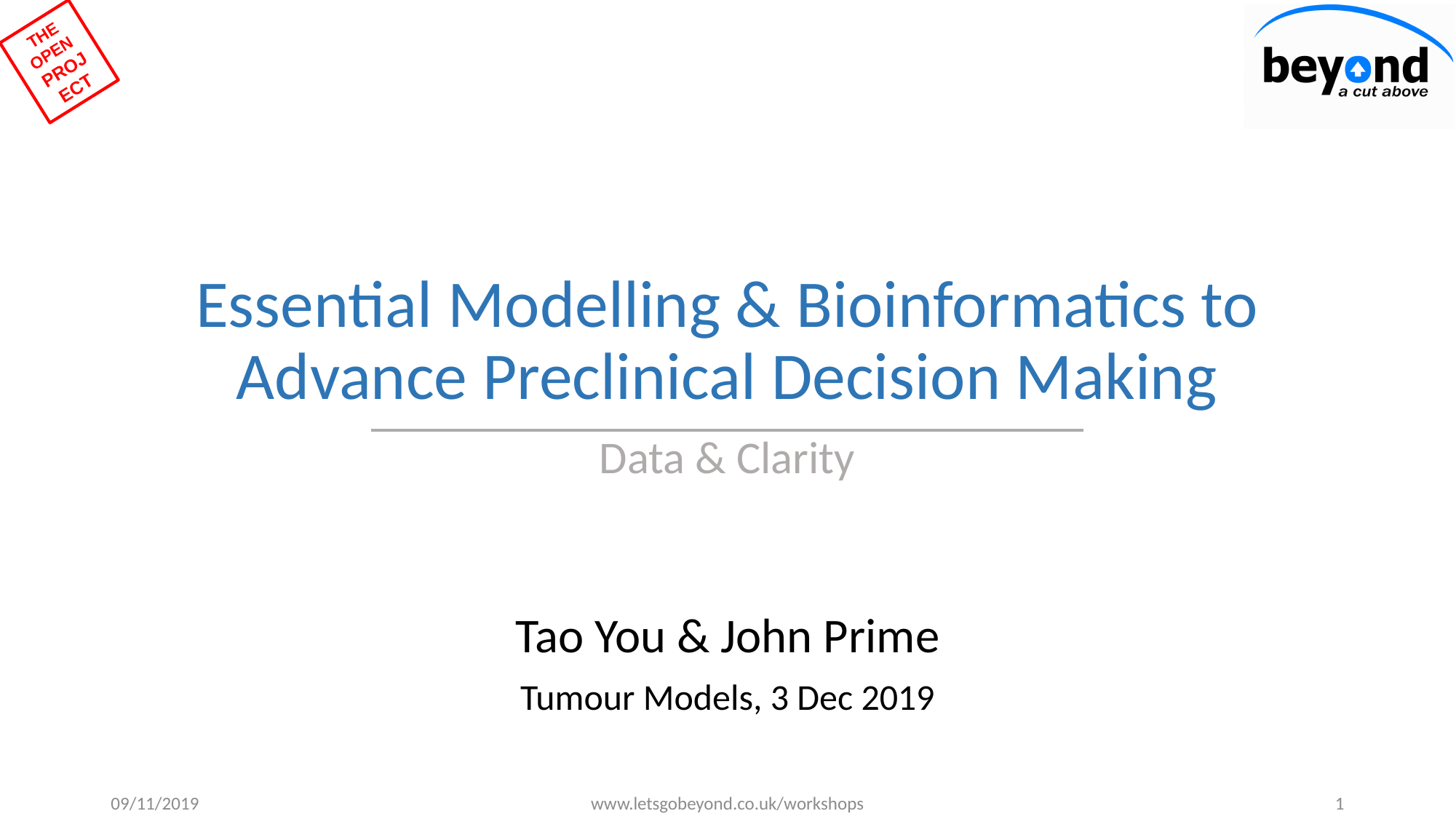

# Essential Modelling & Bioinformatics to Advance Preclinical Decision Making
Data & Clarity

Tao You & John Prime
Tumour Models, 3 Dec 2019
09/11/2019
www.letsgobeyond.co.uk/workshops
1